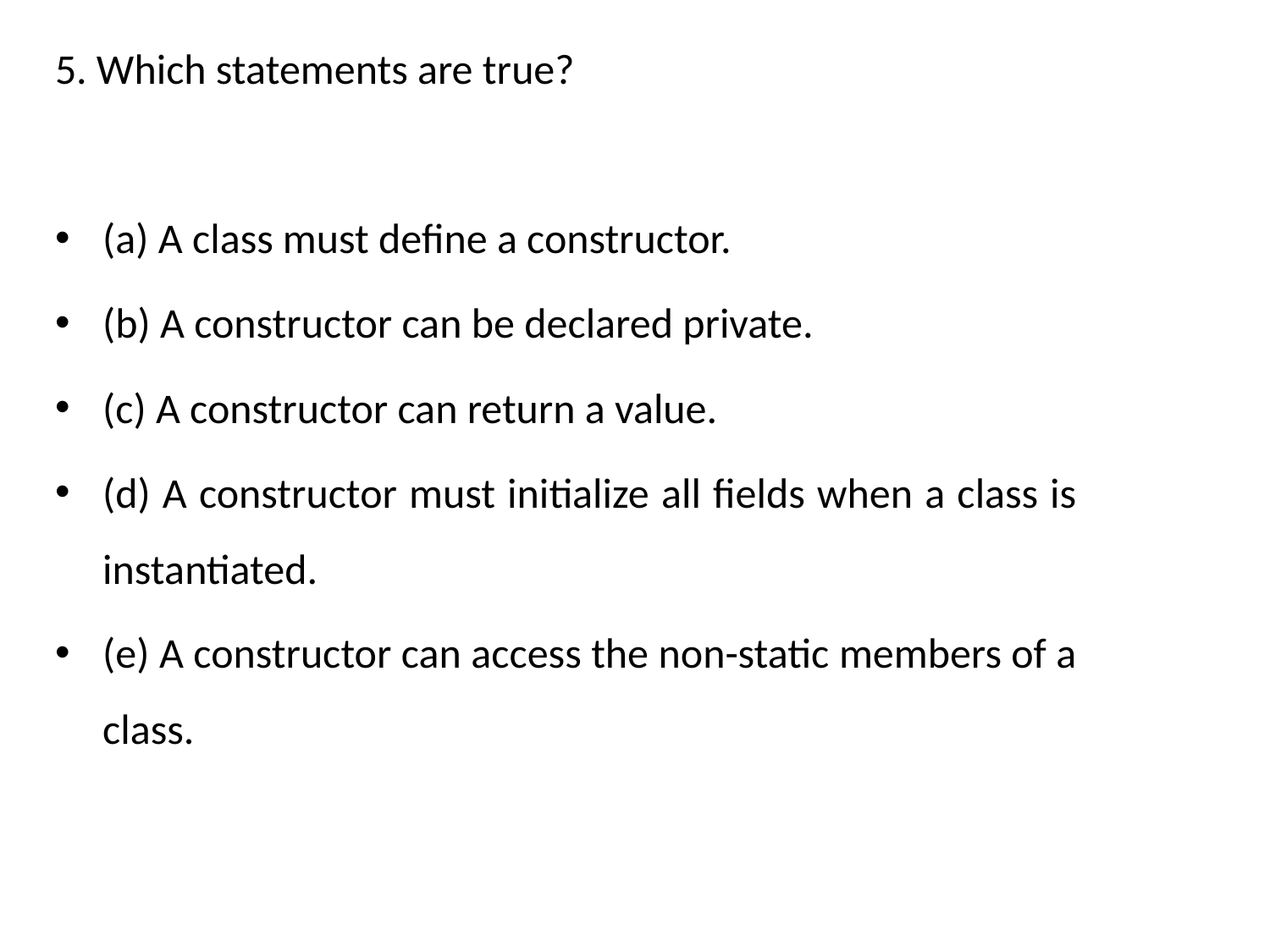

5. Which statements are true?

(a) A class must define a constructor.
(b) A constructor can be declared private.
(c) A constructor can return a value.
(d) A constructor must initialize all fields when a class is instantiated.
(e) A constructor can access the non-static members of a class.